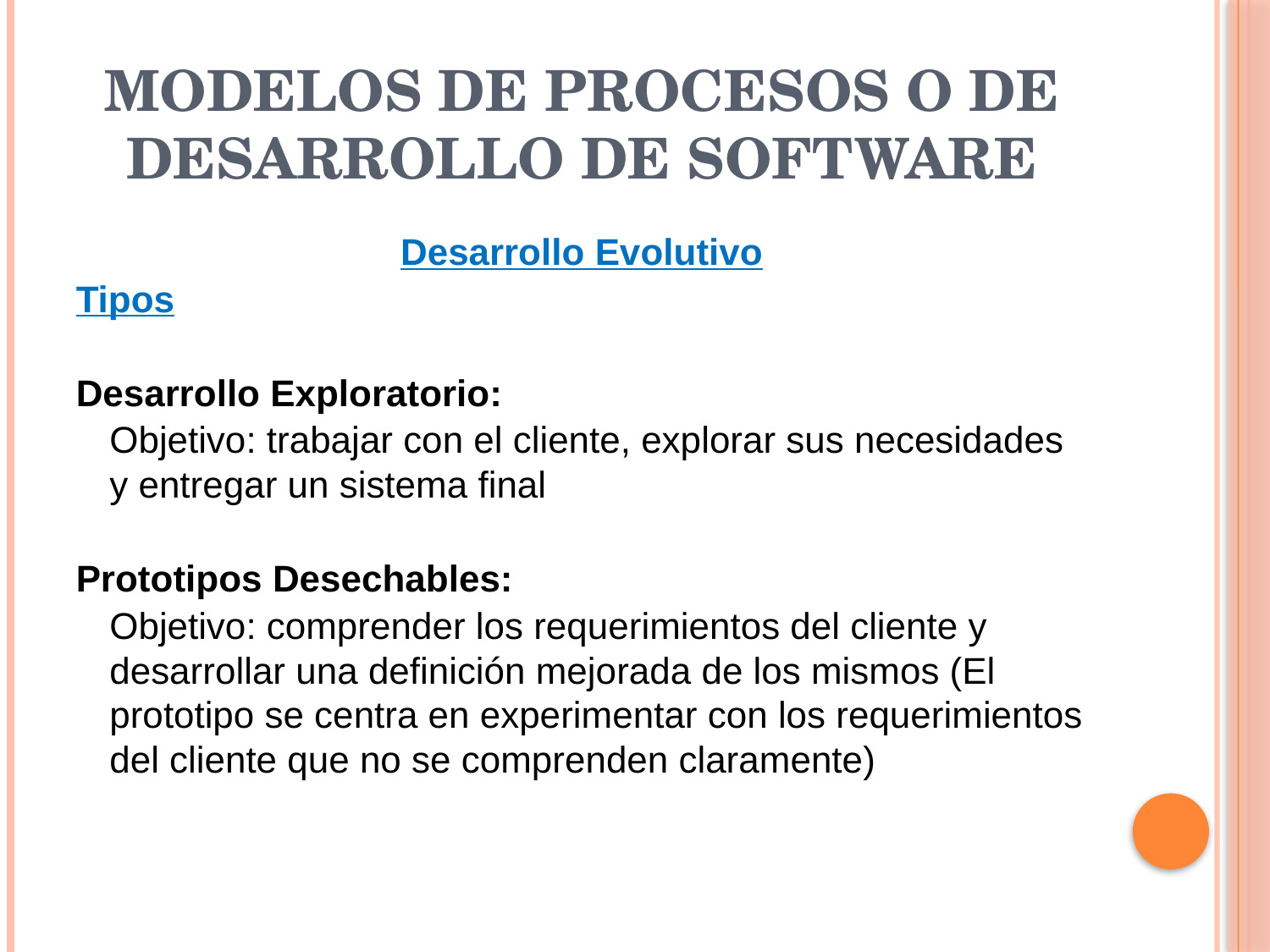

# Modelos de procesos o de Desarrollo de Software
Desarrollo Evolutivo
Tipos

Desarrollo Exploratorio:
	Objetivo: trabajar con el cliente, explorar sus necesidades y entregar un sistema final

Prototipos Desechables:
	Objetivo: comprender los requerimientos del cliente y desarrollar una definición mejorada de los mismos (El prototipo se centra en experimentar con los requerimientos del cliente que no se comprenden claramente)